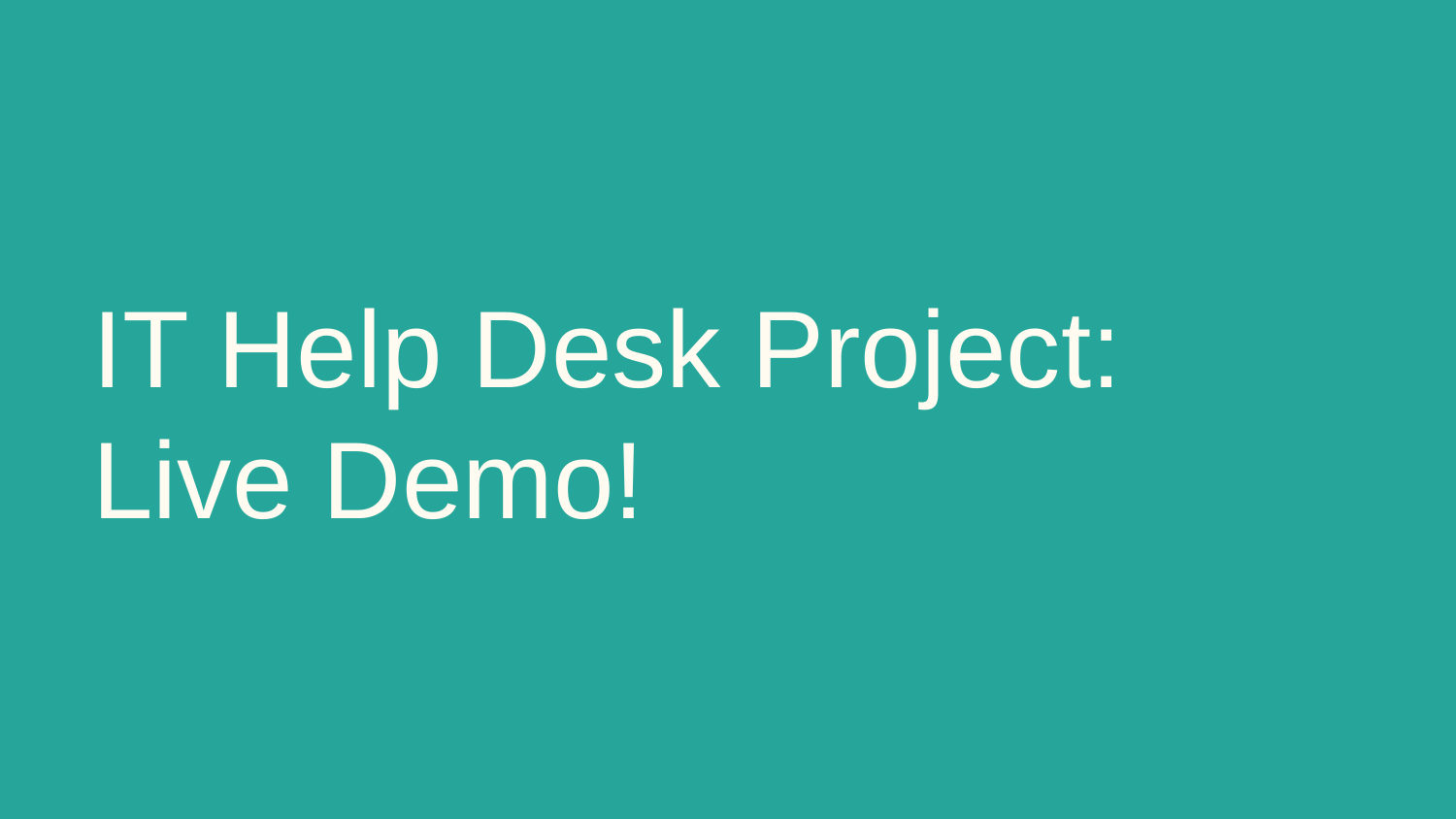

# IT Help Desk Project:
Live Demo!